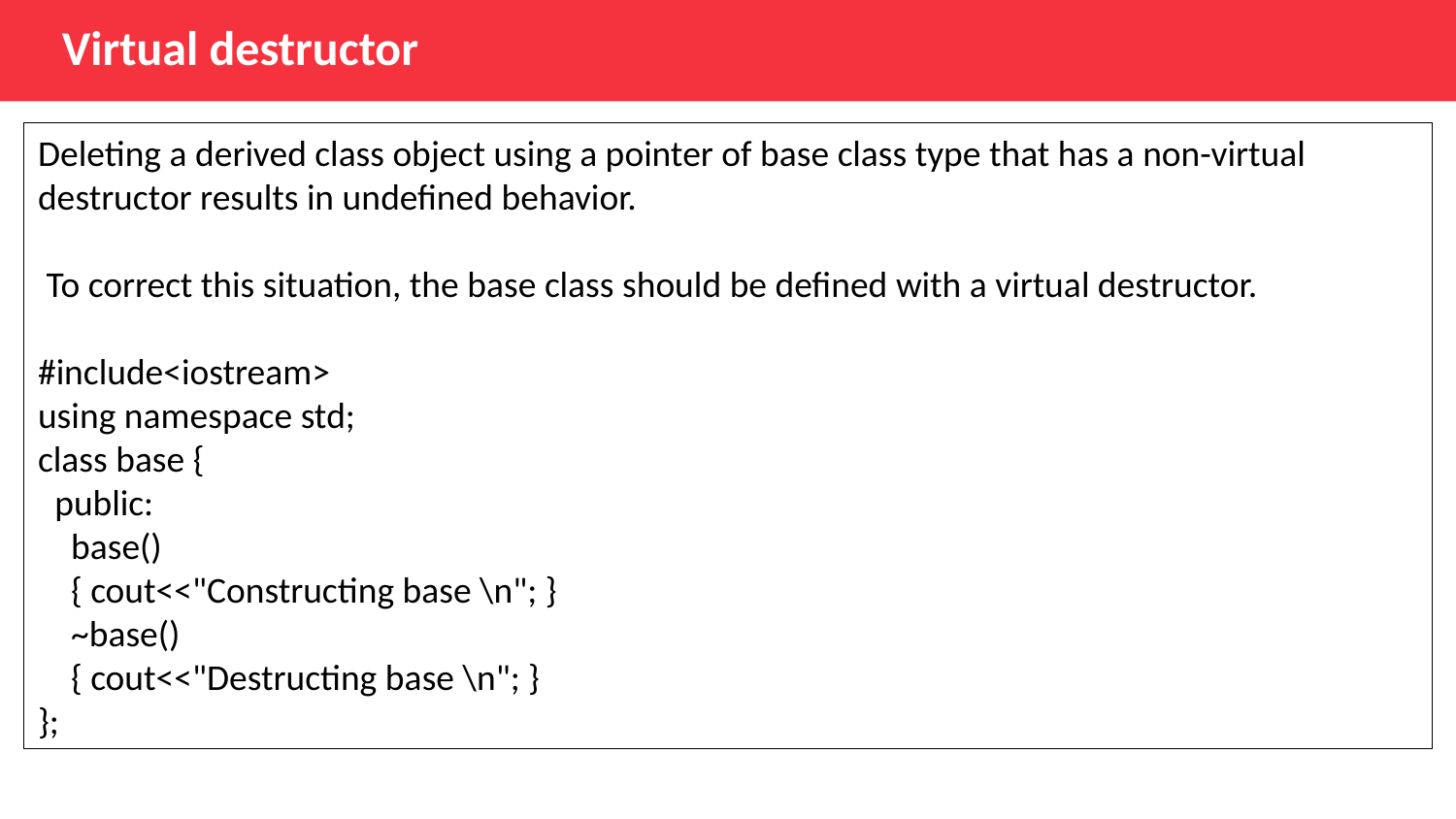

Virtual destructor
Deleting a derived class object using a pointer of base class type that has a non-virtual destructor results in undefined behavior.

 To correct this situation, the base class should be defined with a virtual destructor.

#include<iostream>
using namespace std;
class base {
  public:
    base()
    { cout<<"Constructing base \n"; }
    ~base()
    { cout<<"Destructing base \n"; }
};